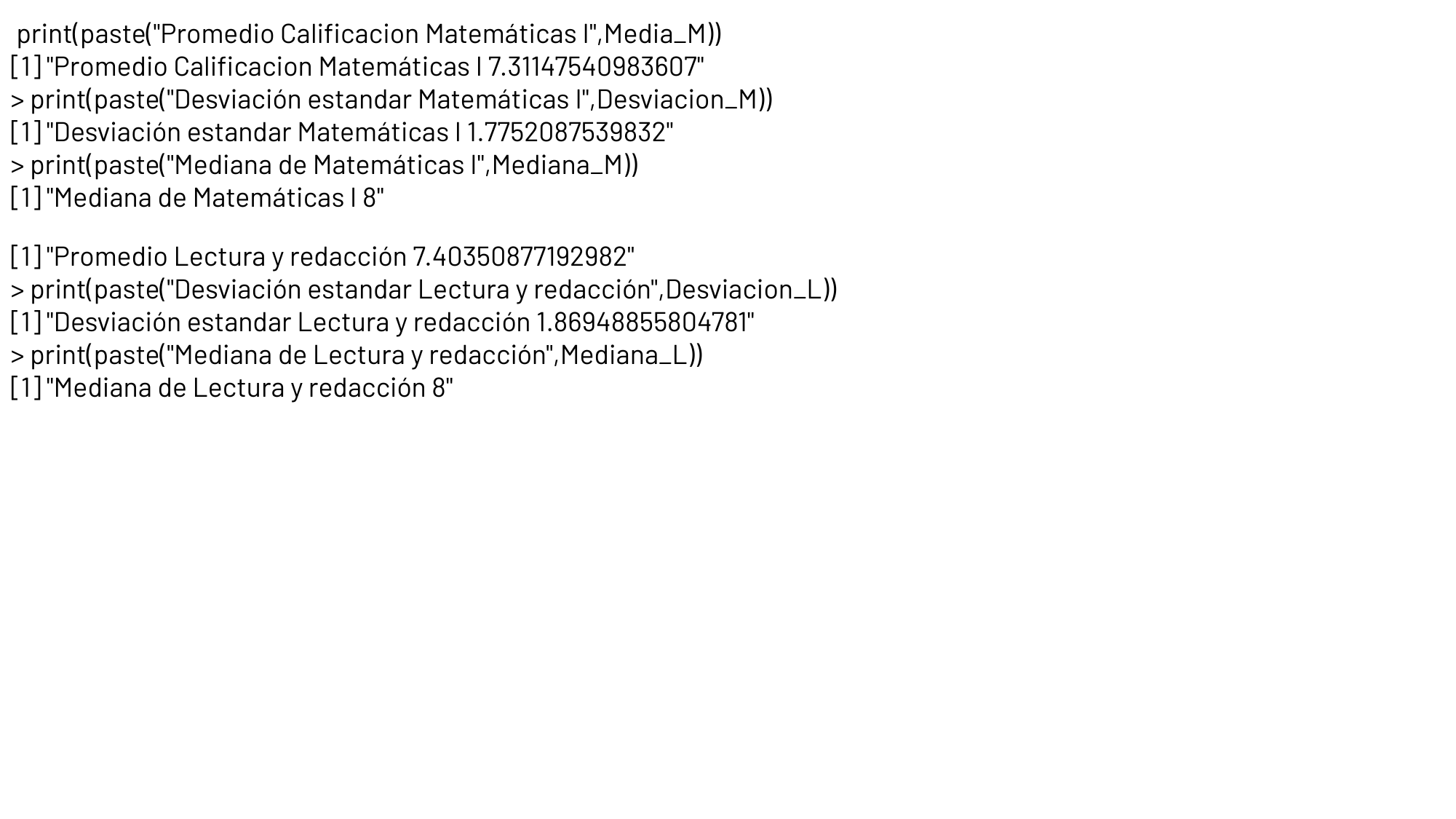

print(paste("Promedio Calificacion Matemáticas I",Media_M))
[1] "Promedio Calificacion Matemáticas I 7.31147540983607"
> print(paste("Desviación estandar Matemáticas I",Desviacion_M))
[1] "Desviación estandar Matemáticas I 1.7752087539832"
> print(paste("Mediana de Matemáticas I",Mediana_M))
[1] "Mediana de Matemáticas I 8"
[1] "Promedio Lectura y redacción 7.40350877192982"
> print(paste("Desviación estandar Lectura y redacción",Desviacion_L))
[1] "Desviación estandar Lectura y redacción 1.86948855804781"
> print(paste("Mediana de Lectura y redacción",Mediana_L))
[1] "Mediana de Lectura y redacción 8"